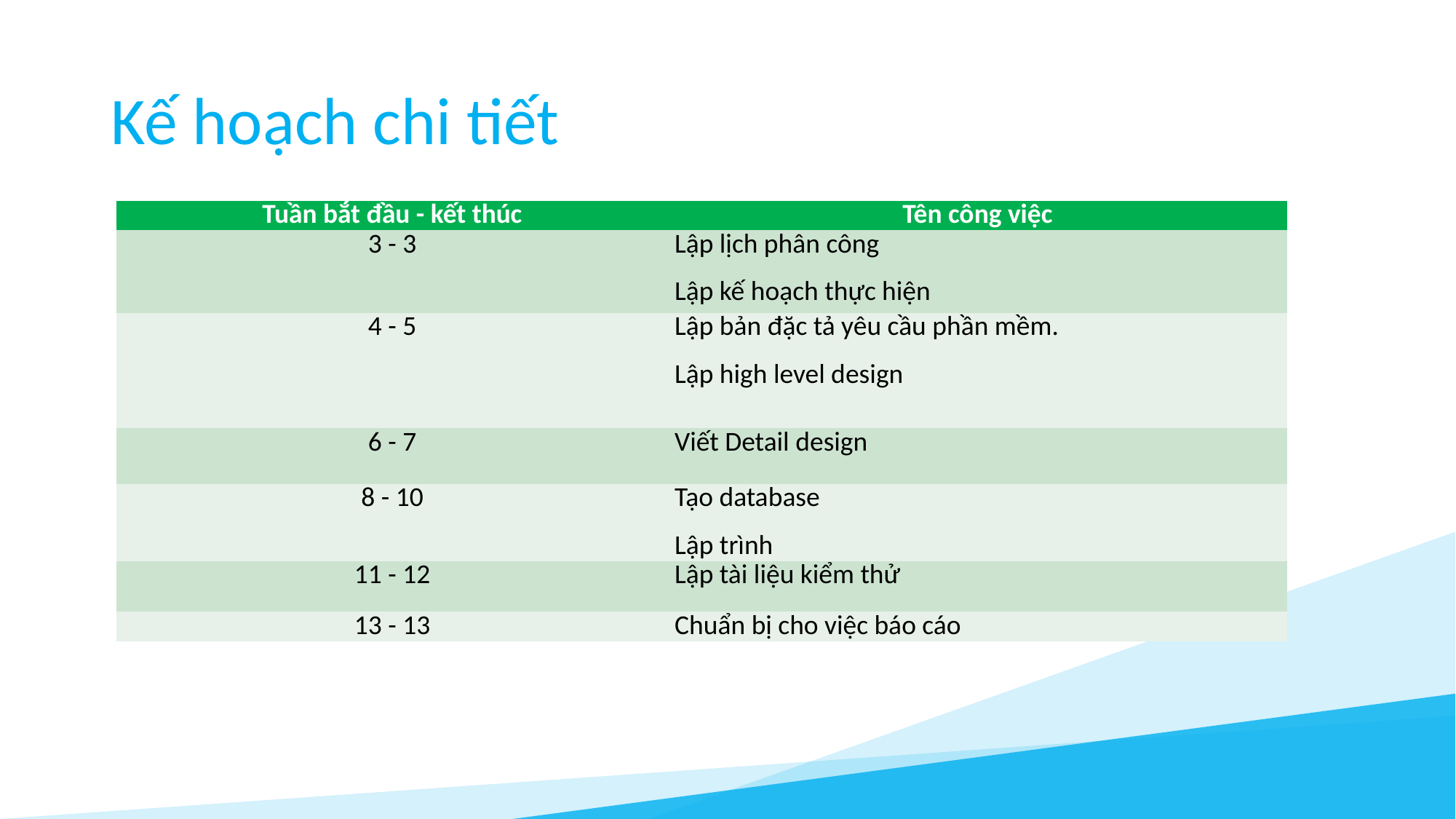

# Kế hoạch chi tiết
| Tuần bắt đầu - kết thúc | Tên công việc |
| --- | --- |
| 3 - 3 | Lập lịch phân công Lập kế hoạch thực hiện |
| 4 - 5 | Lập bản đặc tả yêu cầu phần mềm. Lập high level design |
| 6 - 7 | Viết Detail design |
| 8 - 10 | Tạo database Lập trình |
| 11 - 12 | Lập tài liệu kiểm thử |
| 13 - 13 | Chuẩn bị cho việc báo cáo |